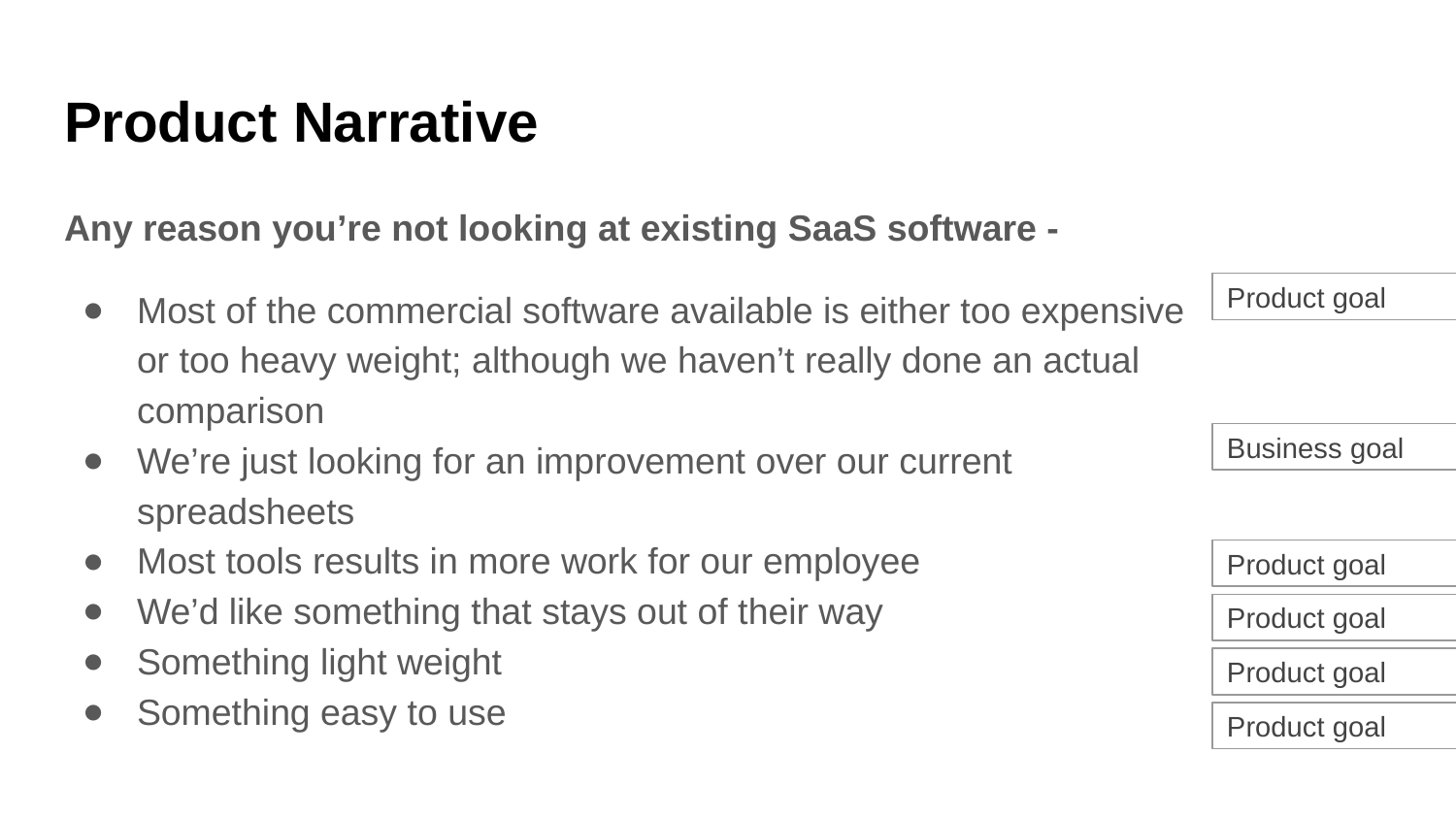

# Product Narrative
Any reason you’re not looking at existing SaaS software -
Most of the commercial software available is either too expensive or too heavy weight; although we haven’t really done an actual comparison
We’re just looking for an improvement over our current spreadsheets
Most tools results in more work for our employee
We’d like something that stays out of their way
Something light weight
Something easy to use

Product goal
Business goal
Product goal
Product goal
Product goal
Product goal